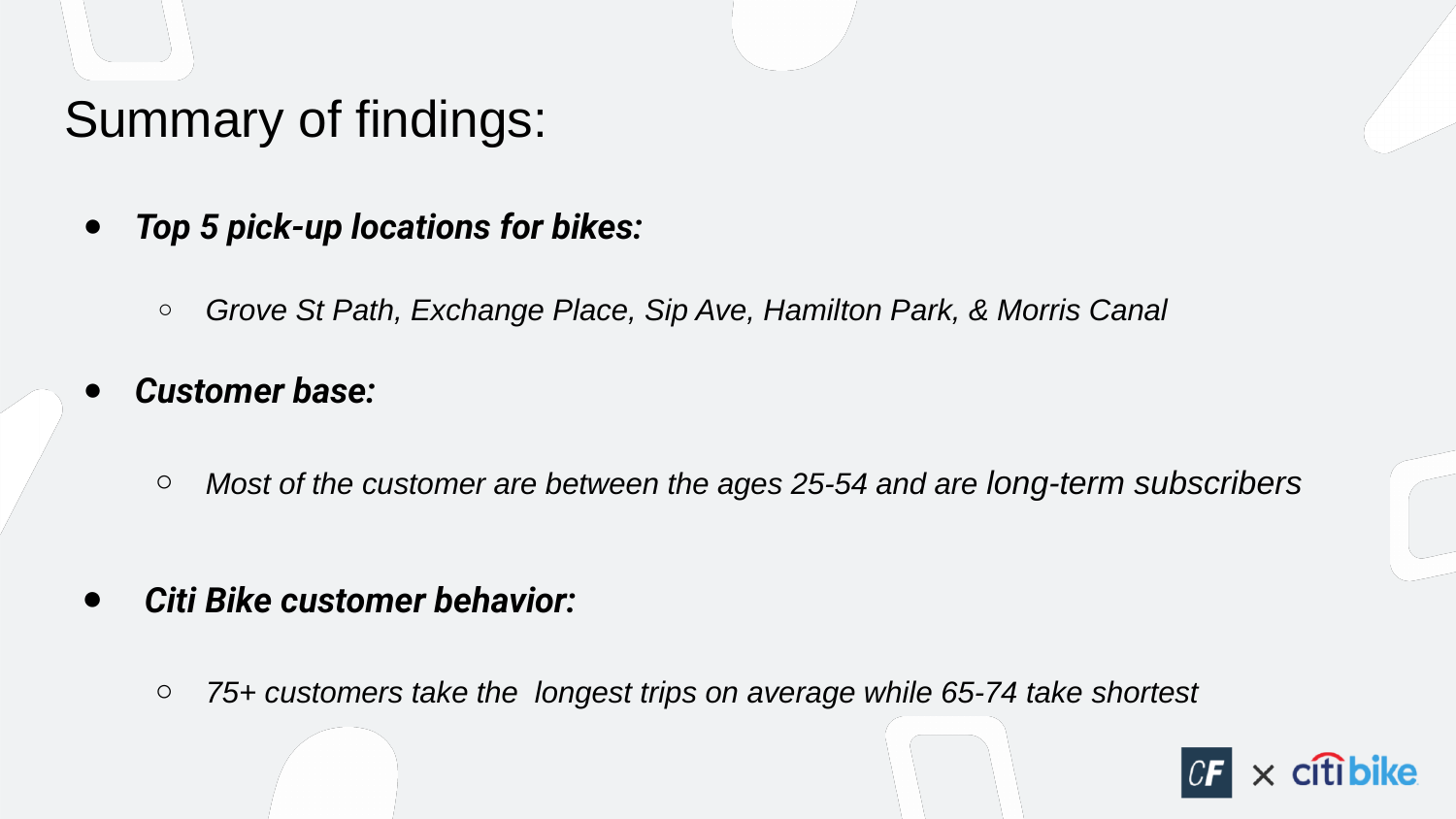

# Summary of findings:
Top 5 pick-up locations for bikes:
Grove St Path, Exchange Place, Sip Ave, Hamilton Park, & Morris Canal
Customer base:
Most of the customer are between the ages 25-54 and are long-term subscribers
 Citi Bike customer behavior:
75+ customers take the  longest trips on average while 65-74 take shortest